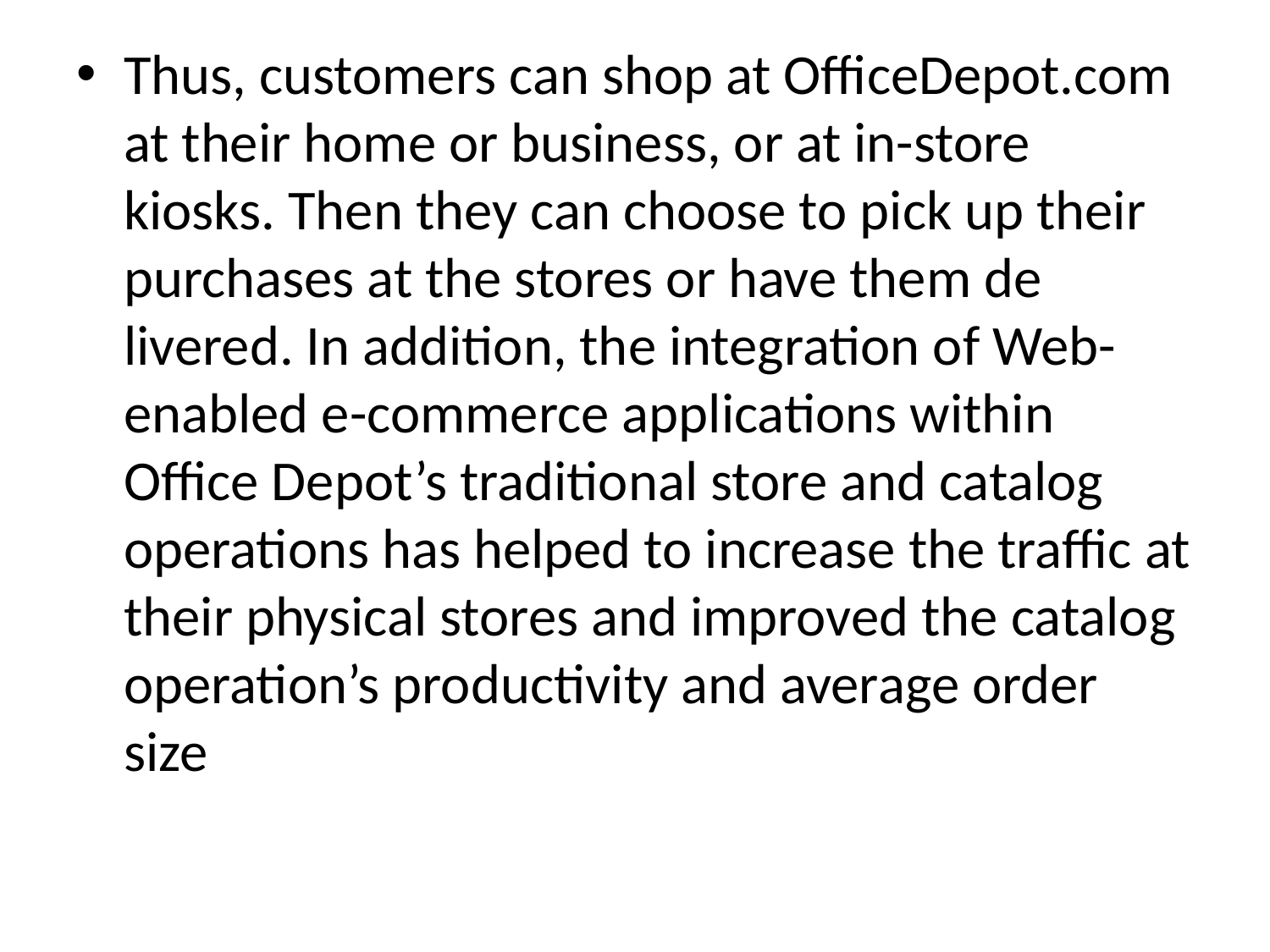

Thus, customers can shop at OfficeDepot.com at their home or business, or at in-store kiosks. Then they can choose to pick up their purchases at the stores or have them de­livered. In addition, the integration of Web-enabled e-commerce applications within Office Depot’s traditional store and catalog operations has helped to increase the traf­fic at their physical stores and improved the catalog operation’s productivity and aver­age order size